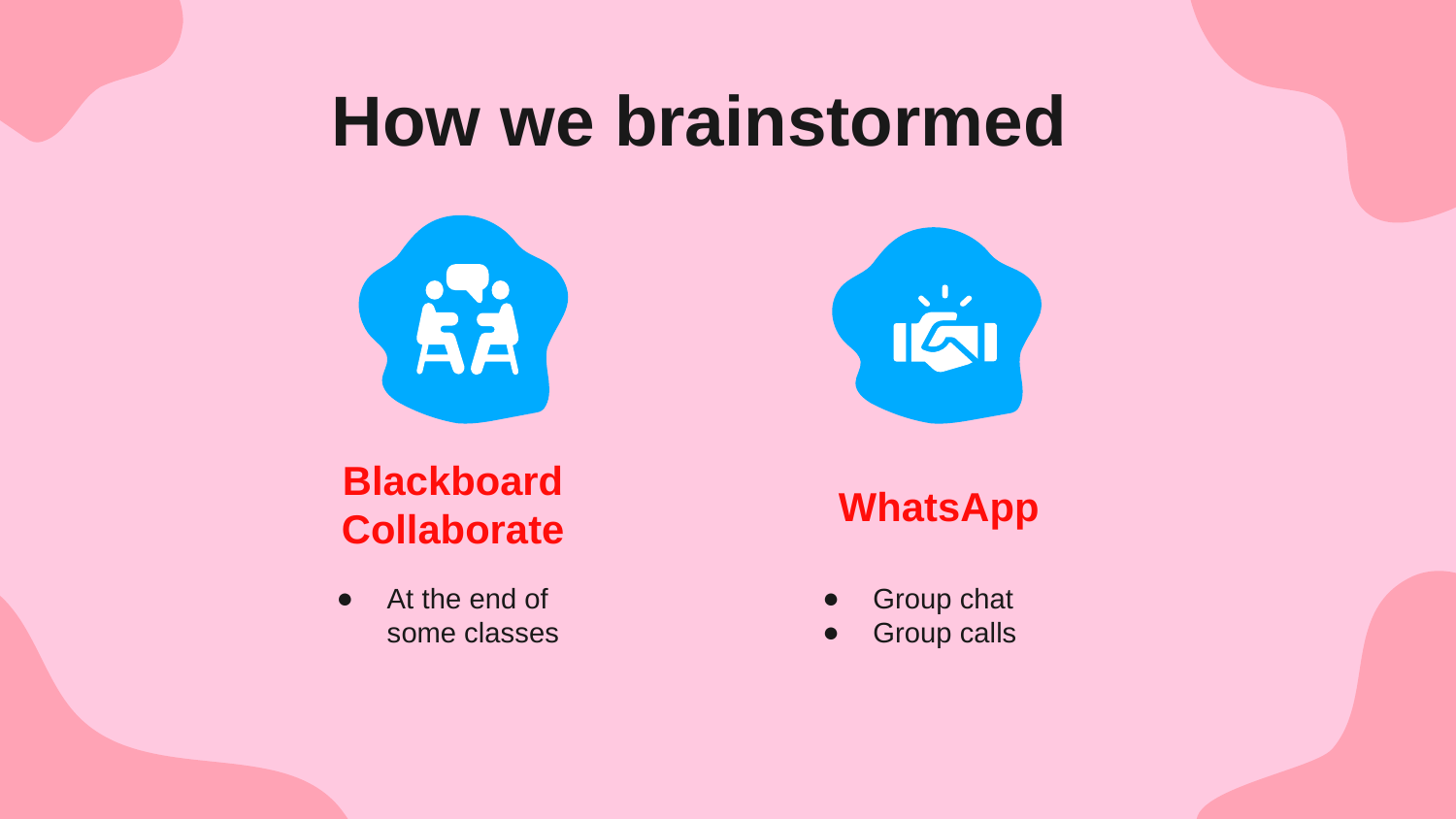

# How we brainstormed

Blackboard
Collaborate
WhatsApp
At the end of some classes
Group chat
Group calls